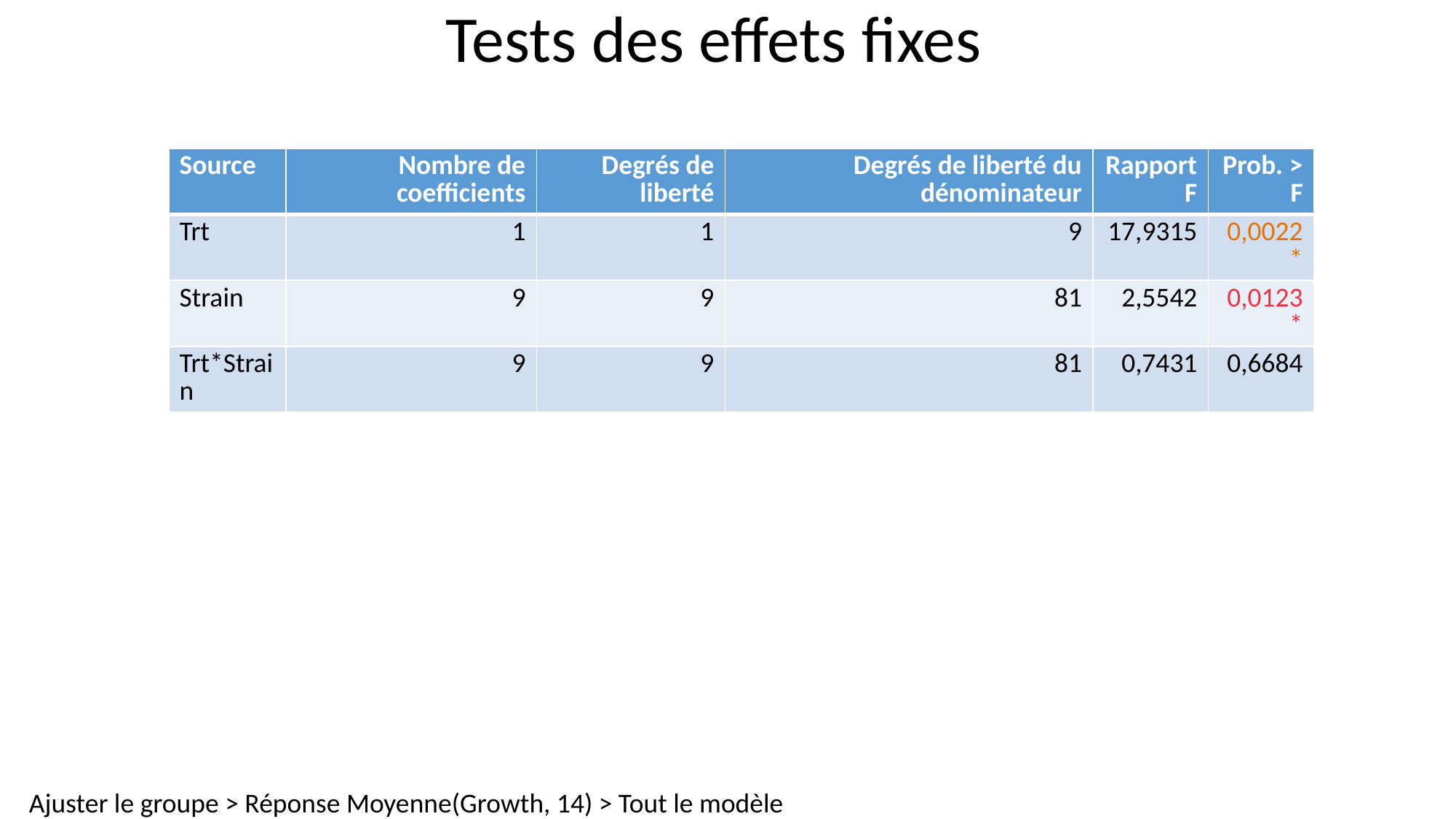

# Tests des effets fixes
| Source | Nombre de coefficients | Degrés de liberté | Degrés de liberté du dénominateur | Rapport F | Prob. > F |
| --- | --- | --- | --- | --- | --- |
| Trt | 1 | 1 | 9 | 17,9315 | 0,0022\* |
| Strain | 9 | 9 | 81 | 2,5542 | 0,0123\* |
| Trt\*Strain | 9 | 9 | 81 | 0,7431 | 0,6684 |
Ajuster le groupe > Réponse Moyenne(Growth, 14) > Tout le modèle